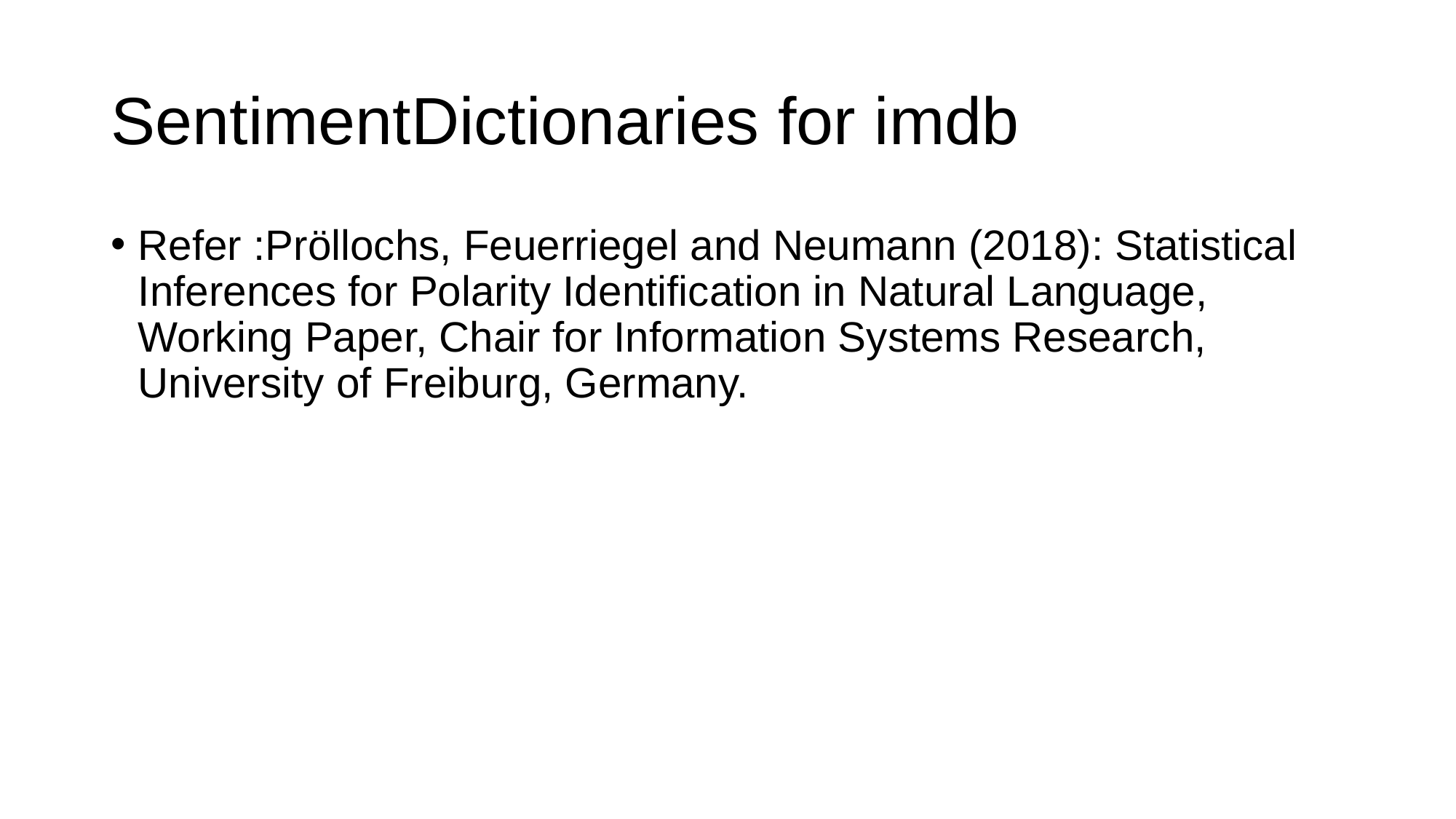

# SentimentDictionaries for imdb
Refer :Pröllochs, Feuerriegel and Neumann (2018): Statistical Inferences for Polarity Identification in Natural Language, Working Paper, Chair for Information Systems Research, University of Freiburg, Germany.